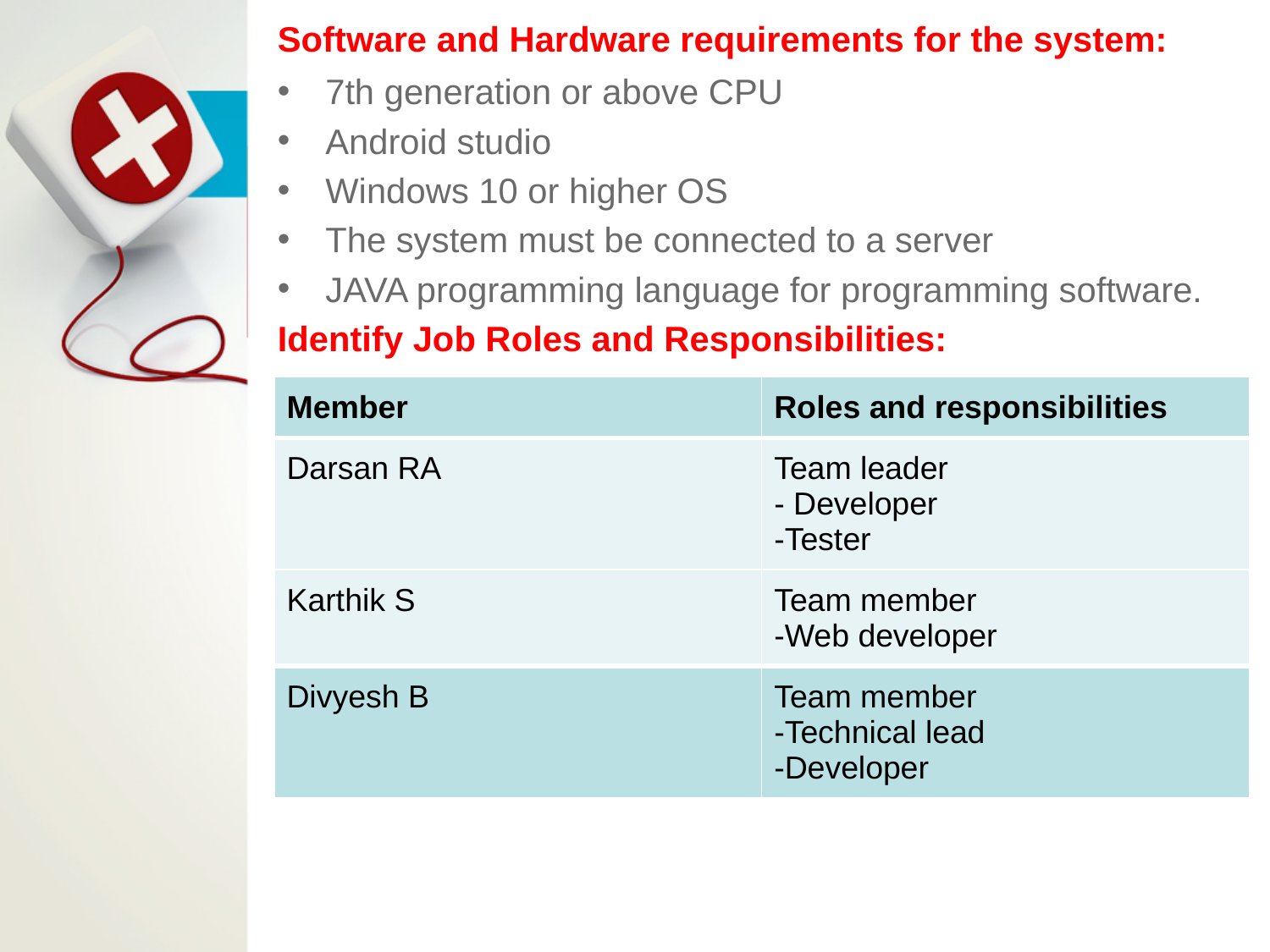

# Software and Hardware requirements for the system:
7th generation or above CPU
Android studio
Windows 10 or higher OS
The system must be connected to a server
JAVA programming language for programming software.
Identify Job Roles and Responsibilities:

| Member | Roles and responsibilities |
| --- | --- |
| Darsan RA | Team leader - Developer -Tester |
| Karthik S | Team member -Web developer |
| Divyesh B | Team member -Technical lead -Developer |